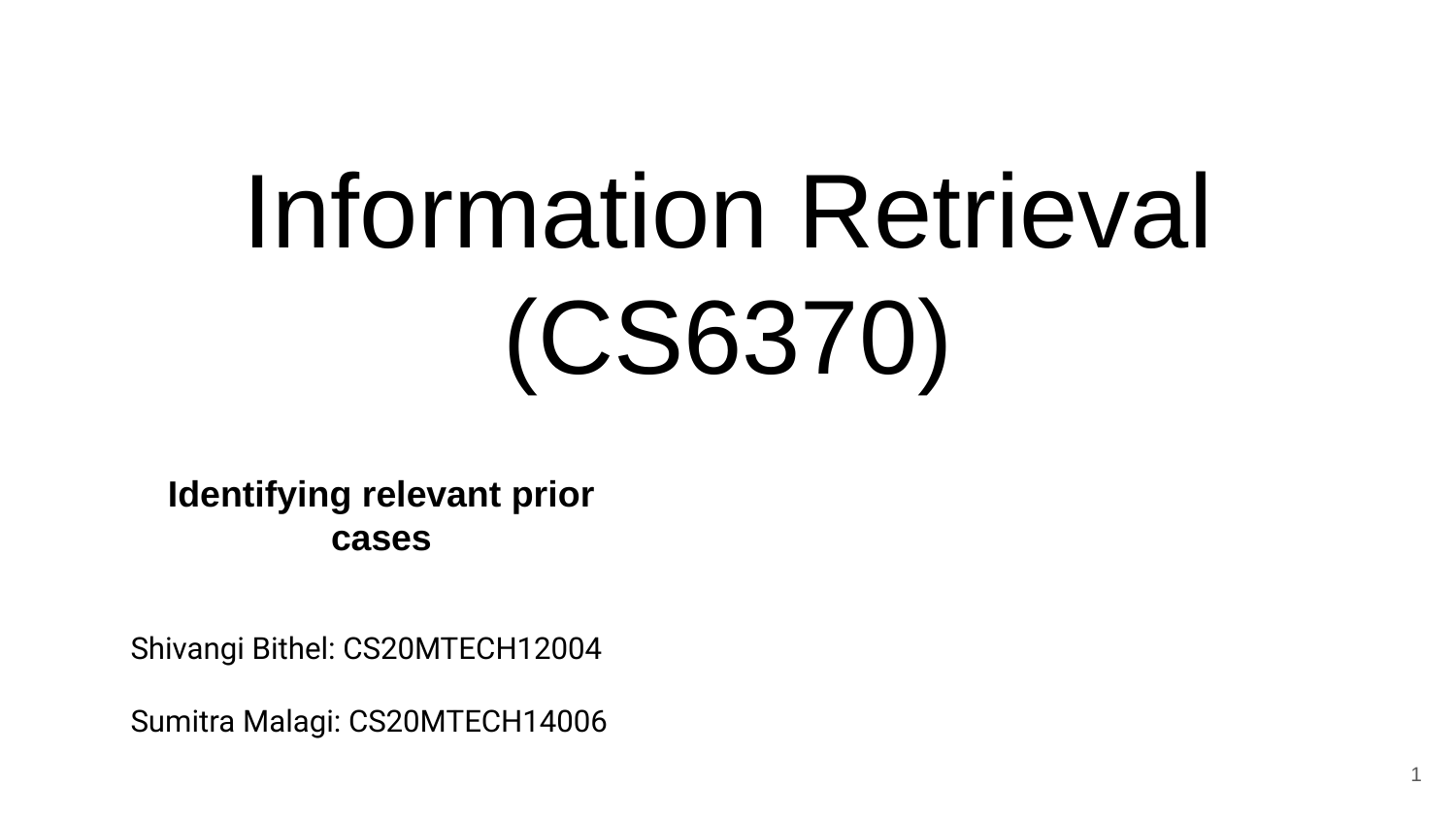

# Information Retrieval (CS6370)
Identifying relevant prior cases

Shivangi Bithel: CS20MTECH12004

Sumitra Malagi: CS20MTECH14006
1